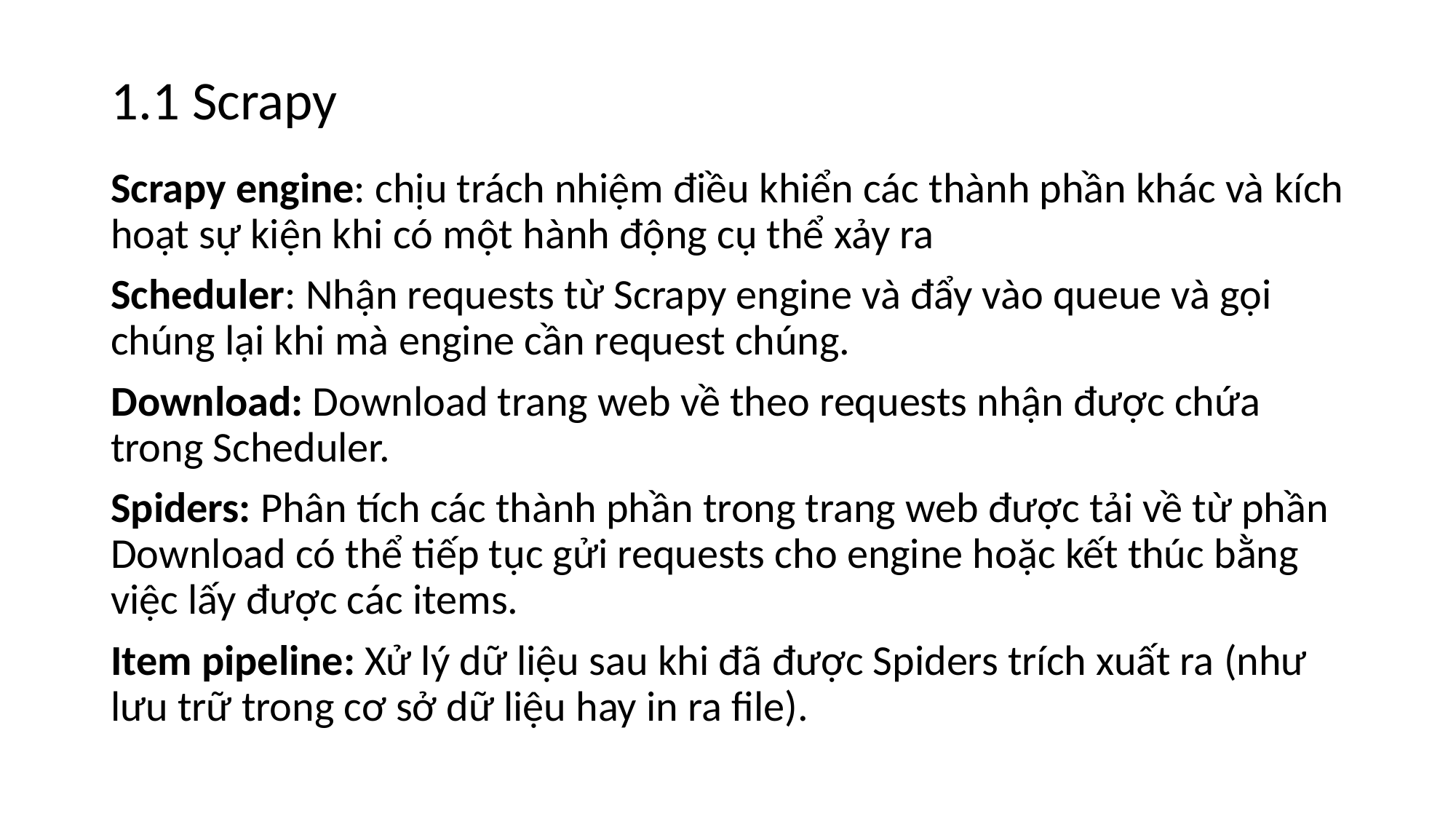

1.1 Scrapy
Scrapy engine: chịu trách nhiệm điều khiển các thành phần khác và kích hoạt sự kiện khi có một hành động cụ thể xảy ra
Scheduler: Nhận requests từ Scrapy engine và đẩy vào queue và gọi chúng lại khi mà engine cần request chúng.
Download: Download trang web về theo requests nhận được chứa trong Scheduler.
Spiders: Phân tích các thành phần trong trang web được tải về từ phần Download có thể tiếp tục gửi requests cho engine hoặc kết thúc bằng việc lấy được các items.
Item pipeline: Xử lý dữ liệu sau khi đã được Spiders trích xuất ra (như lưu trữ trong cơ sở dữ liệu hay in ra file).